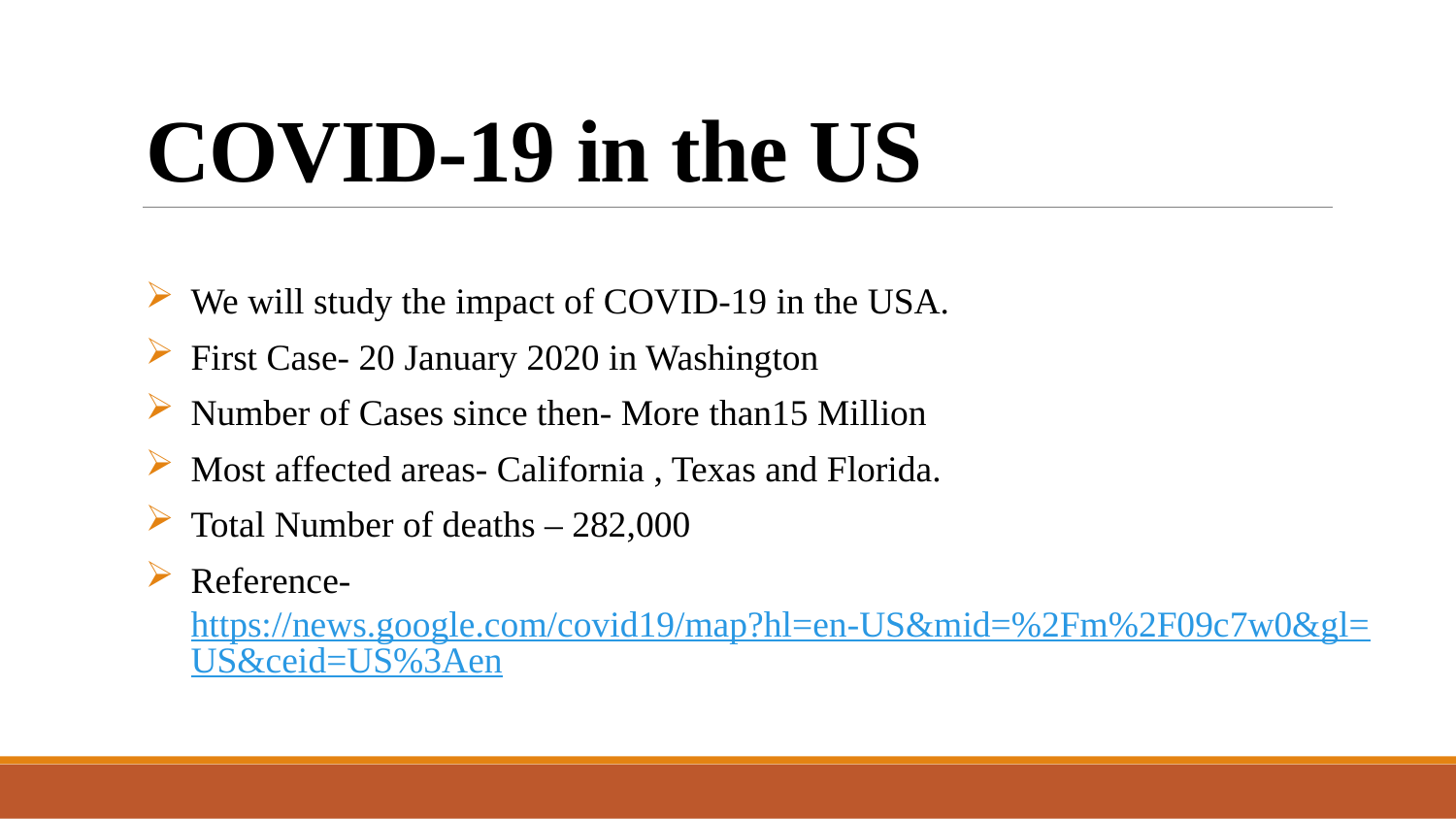

# COVID-19 in the US
We will study the impact of COVID-19 in the USA.
First Case- 20 January 2020 in Washington
Number of Cases since then- More than15 Million
Most affected areas- California , Texas and Florida.
Total Number of deaths – 282,000
Reference- https://news.google.com/covid19/map?hl=en-US&mid=%2Fm%2F09c7w0&gl=US&ceid=US%3Aen